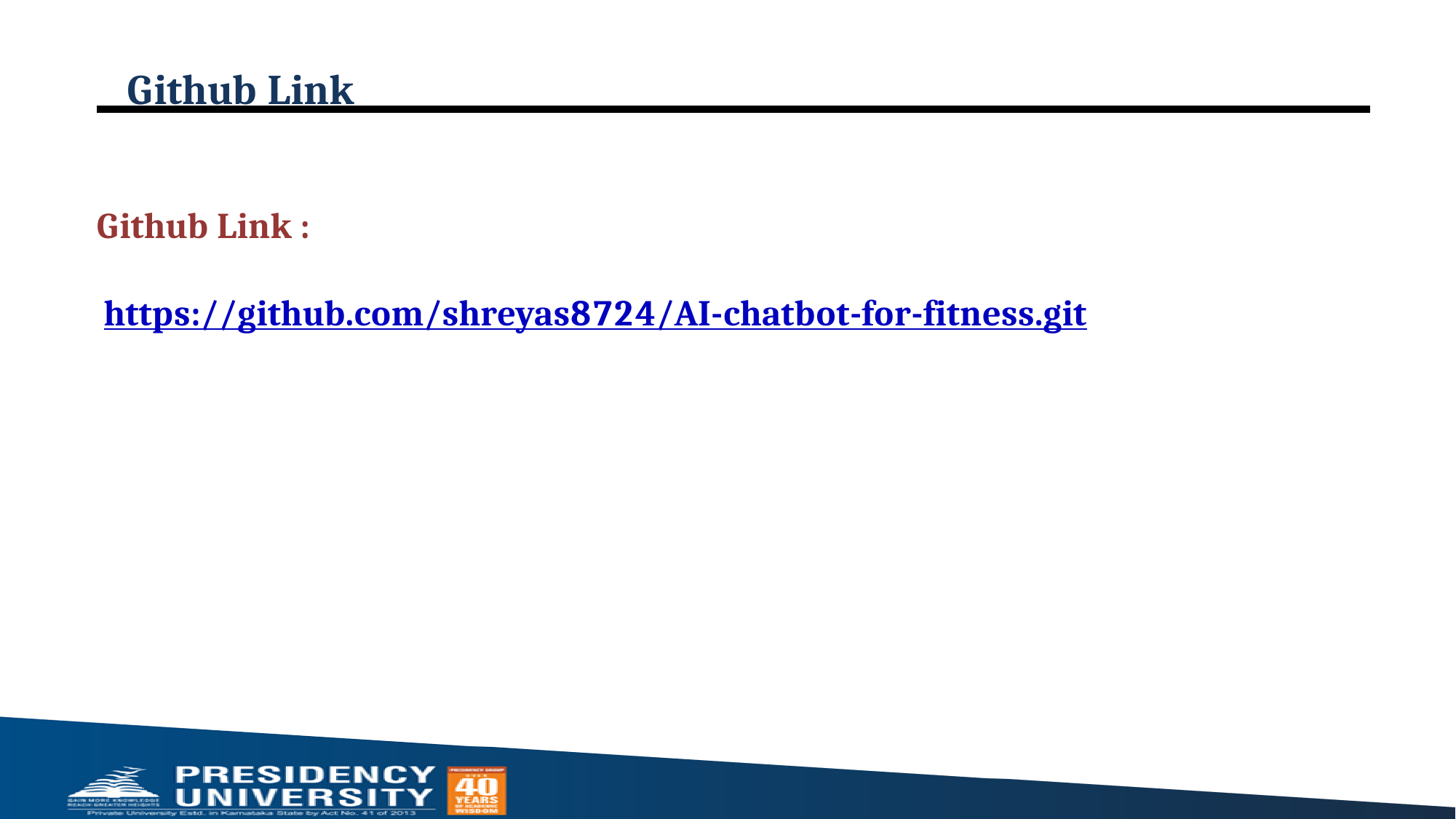

# Github Link

Github Link :

 https://github.com/shreyas8724/AI-chatbot-for-fitness.git